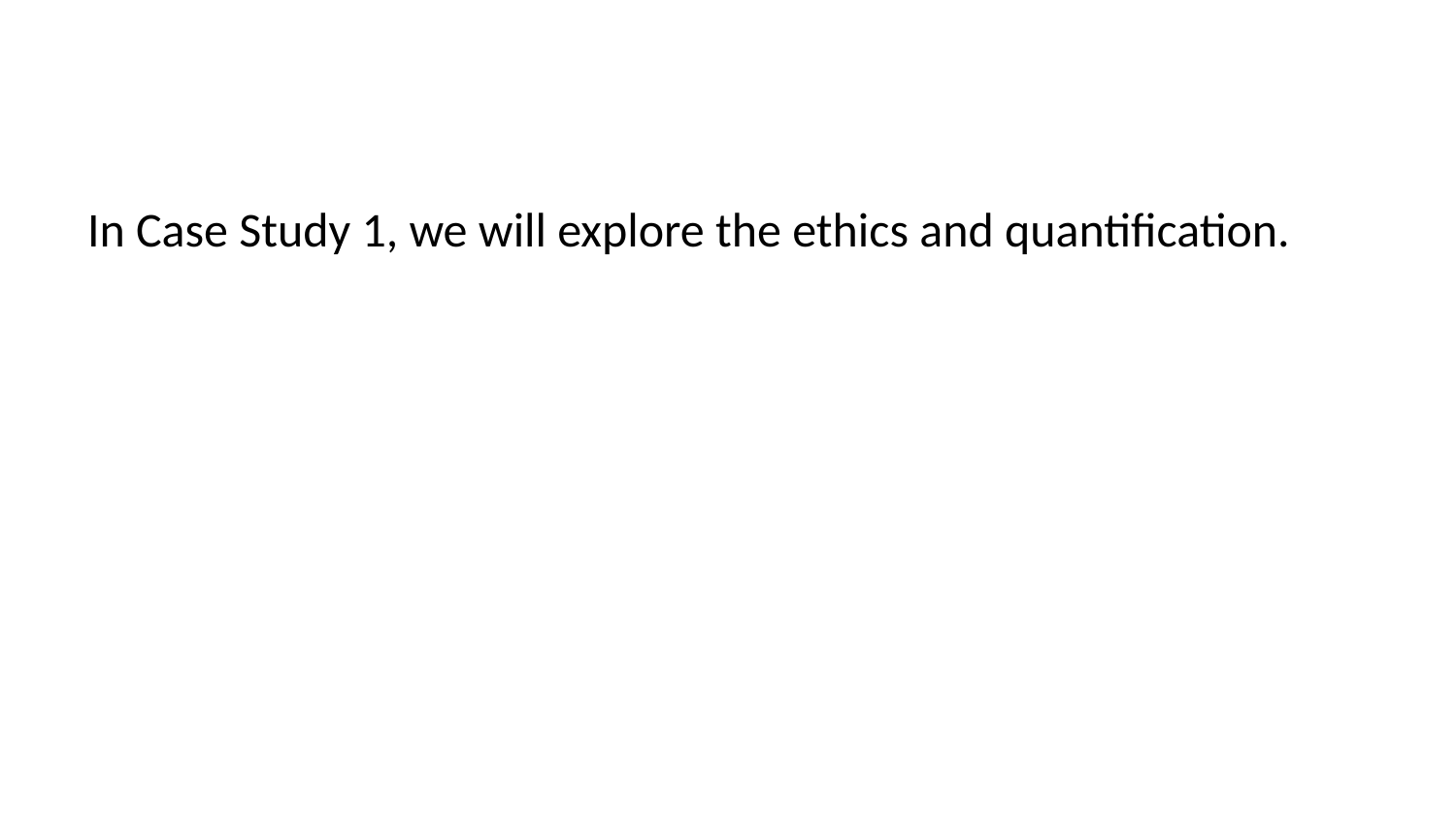

In Case Study 1, we will explore the ethics and quantification.